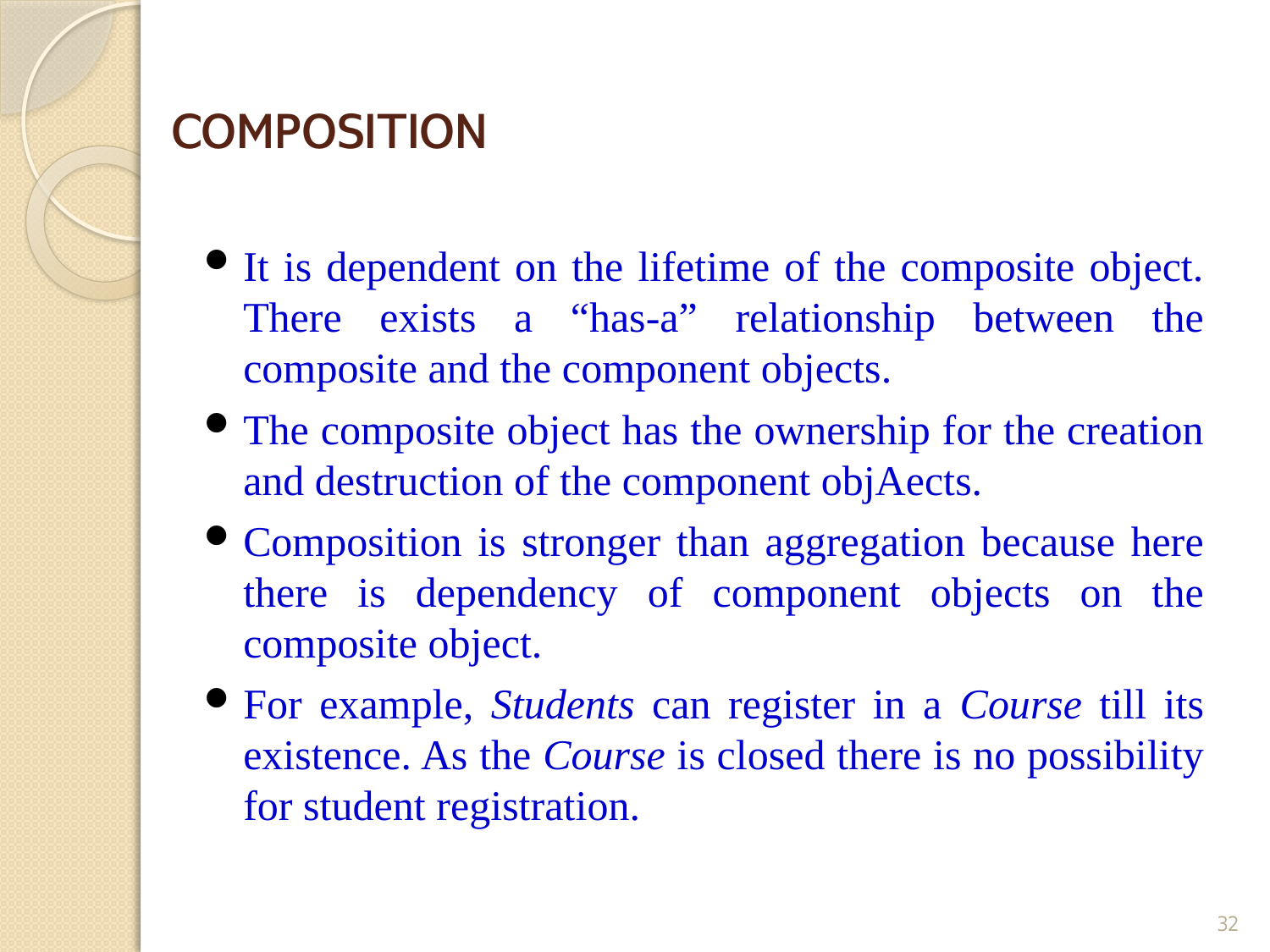

# COMPOSITION
It is dependent on the lifetime of the composite object. There exists a “has-a” relationship between the composite and the component objects.
The composite object has the ownership for the creation and destruction of the component objAects.
Composition is stronger than aggregation because here there is dependency of component objects on the composite object.
For example, Students can register in a Course till its existence. As the Course is closed there is no possibility for student registration.
32